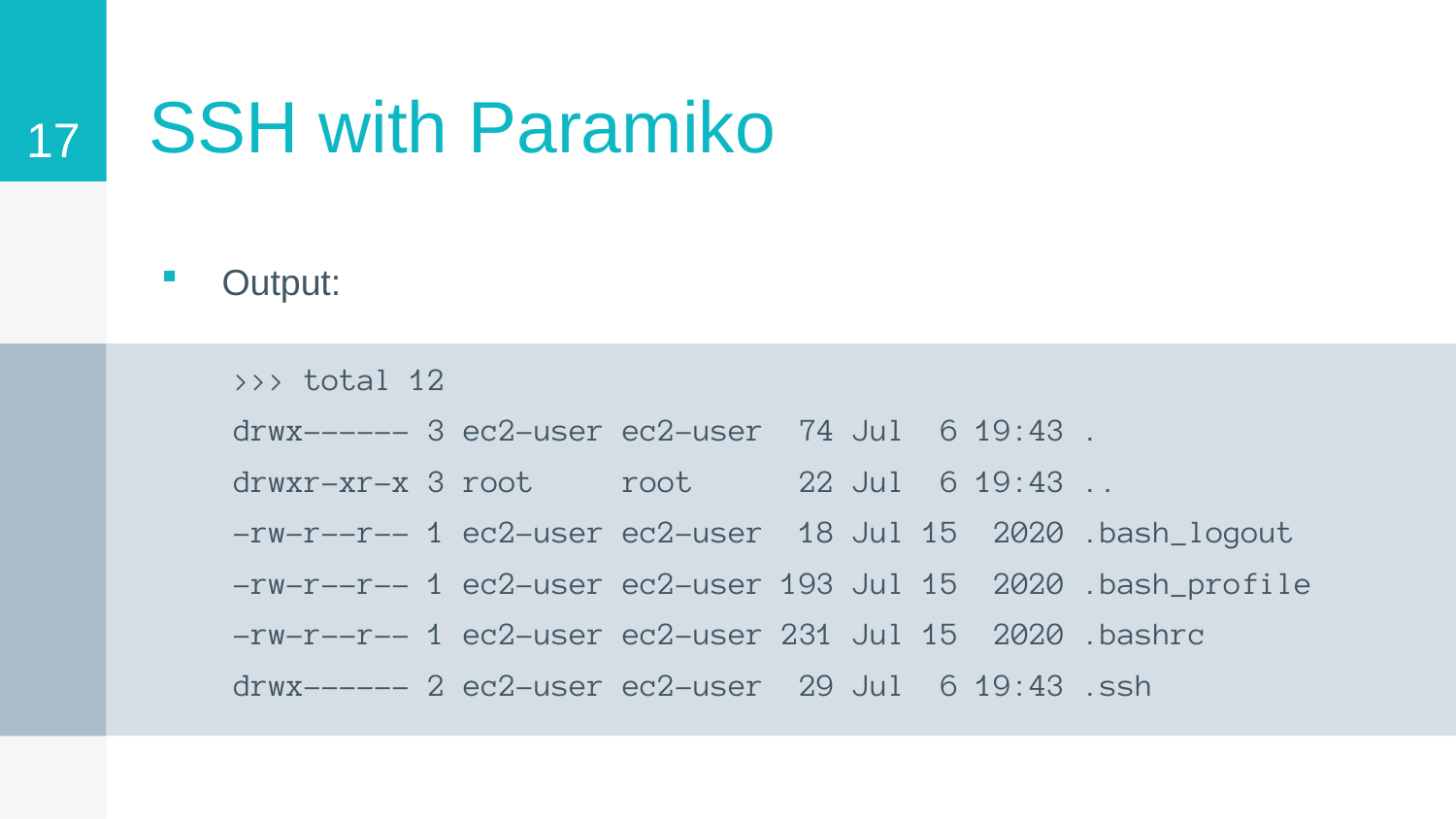

17
# SSH with Paramiko
Output:
>>> total 12
drwx------ 3 ec2-user ec2-user  74 Jul  6 19:43 .
drwxr-xr-x 3 root     root      22 Jul  6 19:43 ..
-rw-r--r-- 1 ec2-user ec2-user  18 Jul 15  2020 .bash_logout
-rw-r--r-- 1 ec2-user ec2-user 193 Jul 15  2020 .bash_profile
-rw-r--r-- 1 ec2-user ec2-user 231 Jul 15  2020 .bashrc
drwx------ 2 ec2-user ec2-user  29 Jul  6 19:43 .ssh